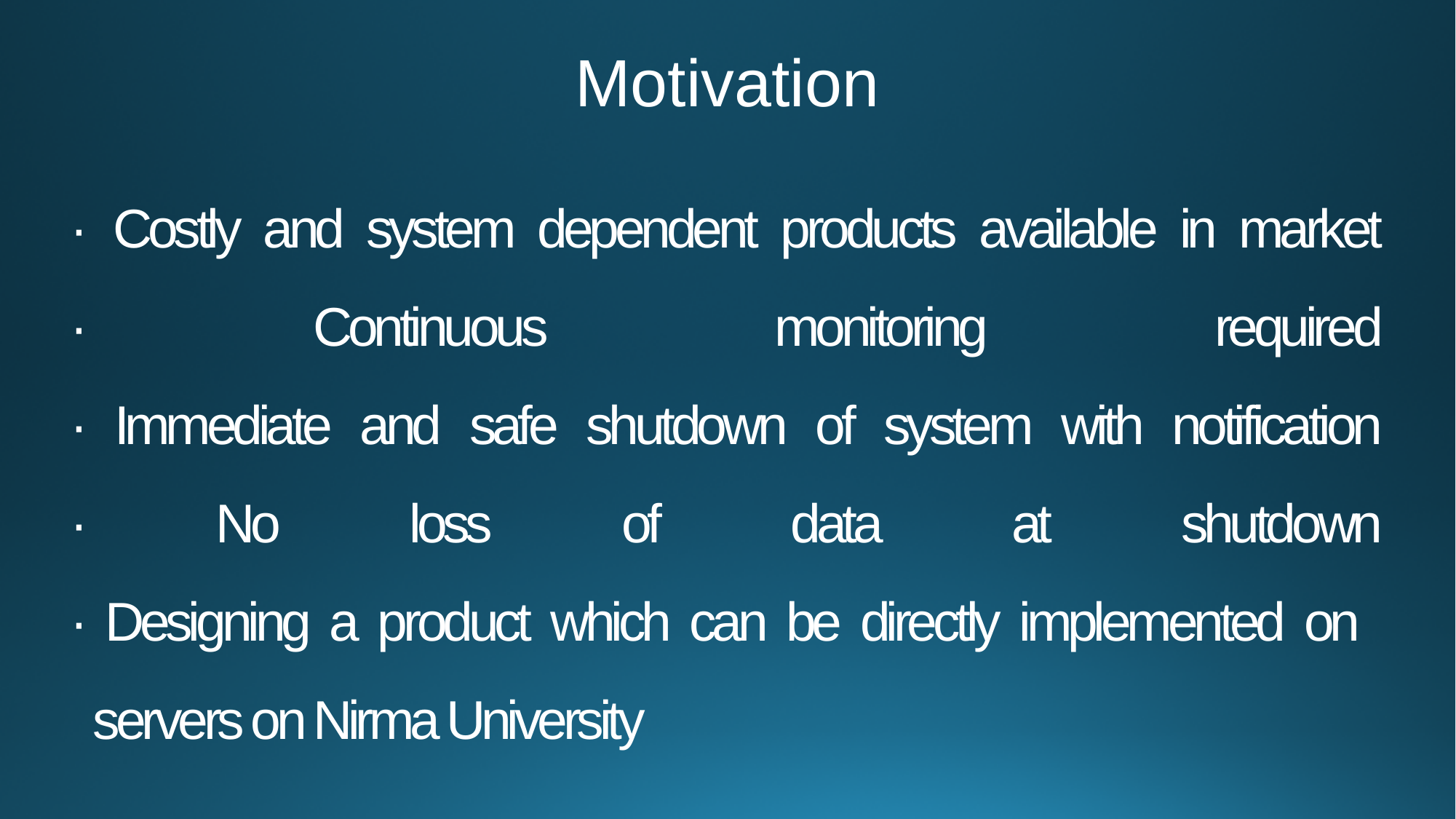

Motivation
# ∙ Costly and system dependent products available in market ∙ Continuous monitoring required ∙ Immediate and safe shutdown of system with notification ∙ No loss of data at shutdown ∙ Designing a product which can be directly implemented on servers on Nirma University